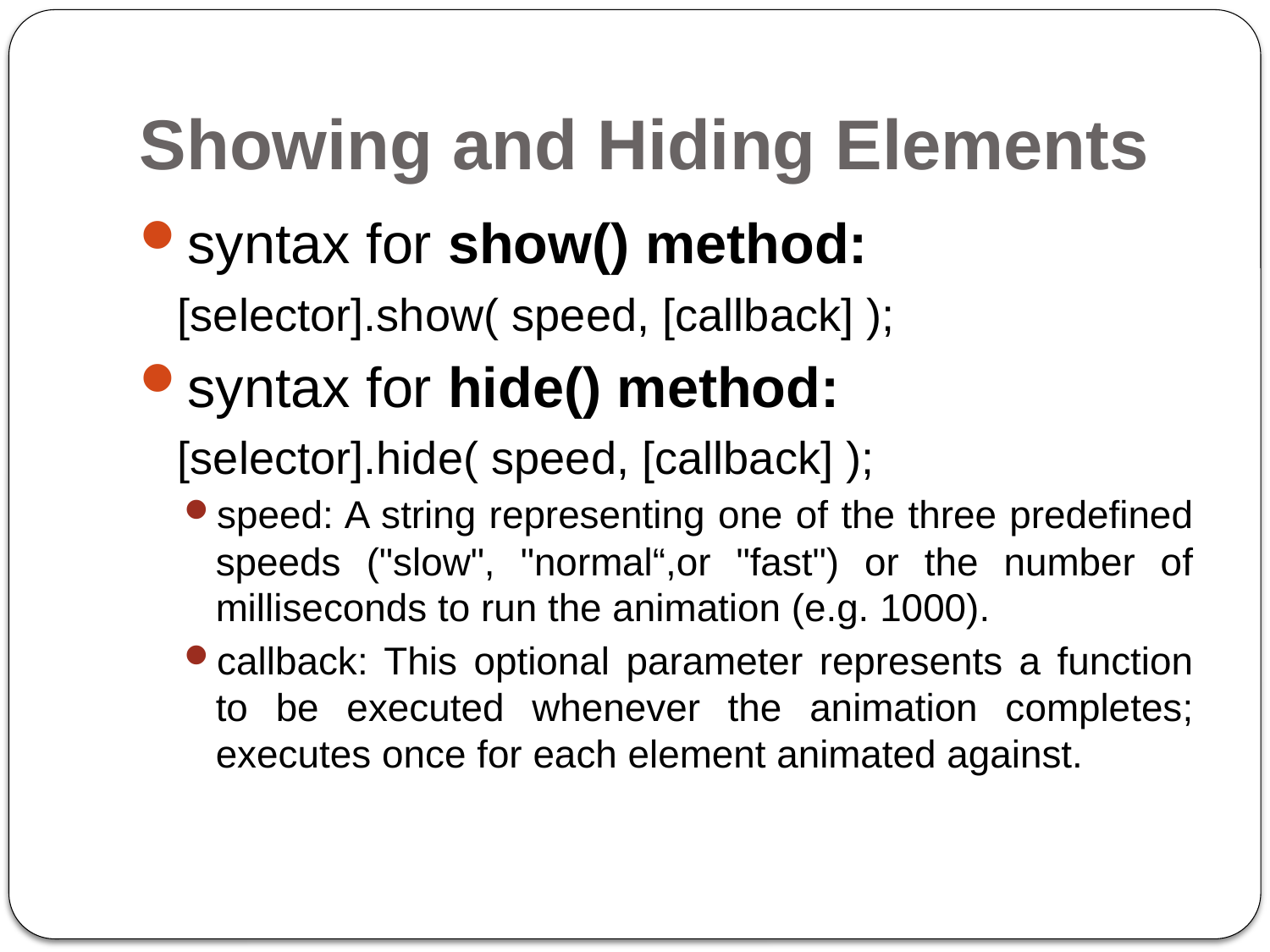

# Showing and Hiding Elements
syntax for show() method:
	[selector].show( speed, [callback] );
syntax for hide() method:
	[selector].hide( speed, [callback] );
speed: A string representing one of the three predefined speeds ("slow", "normal“,or "fast") or the number of milliseconds to run the animation (e.g. 1000).
callback: This optional parameter represents a function to be executed whenever the animation completes; executes once for each element animated against.